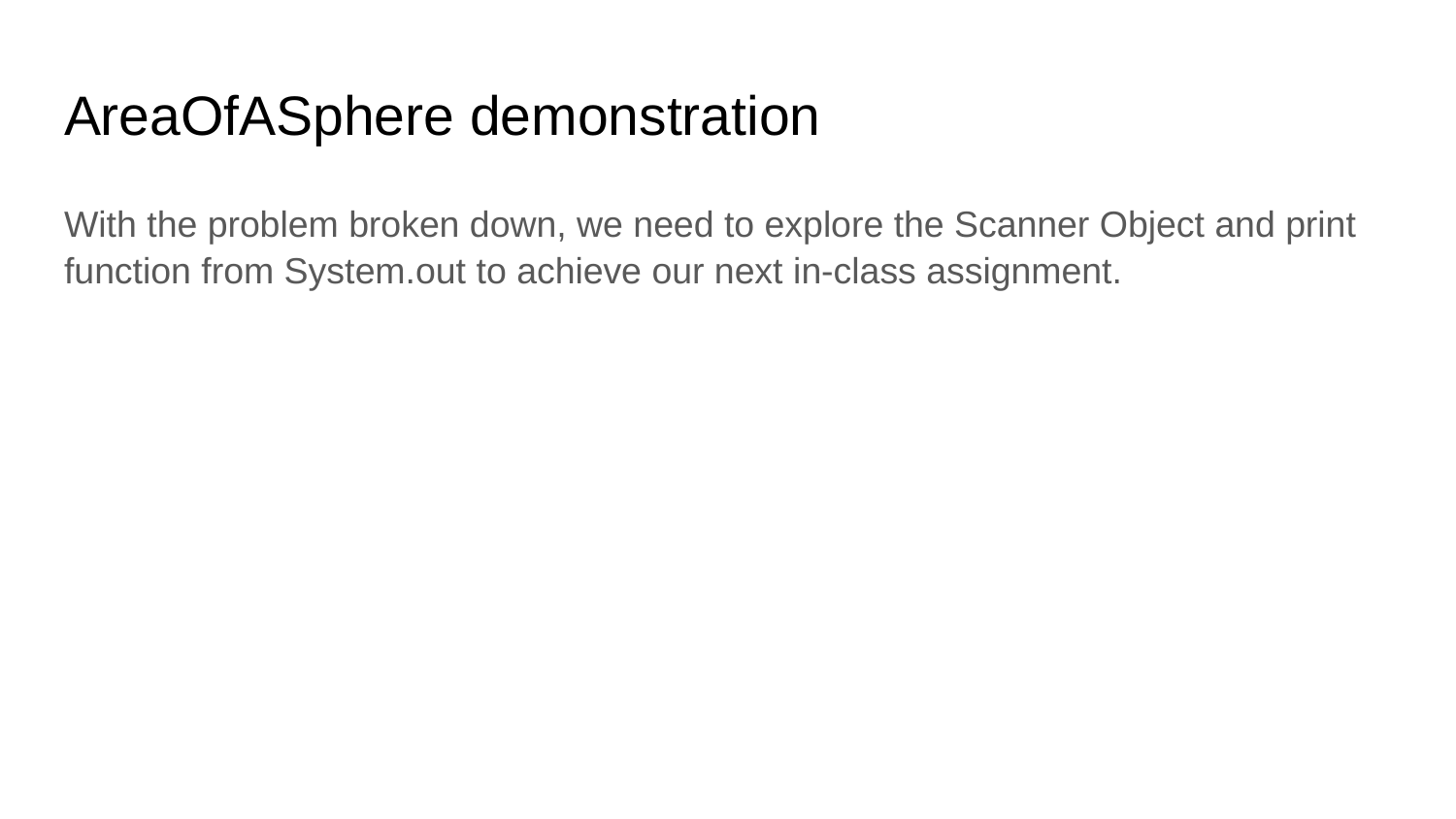

# AreaOfASphere demonstration
With the problem broken down, we need to explore the Scanner Object and print function from System.out to achieve our next in-class assignment.